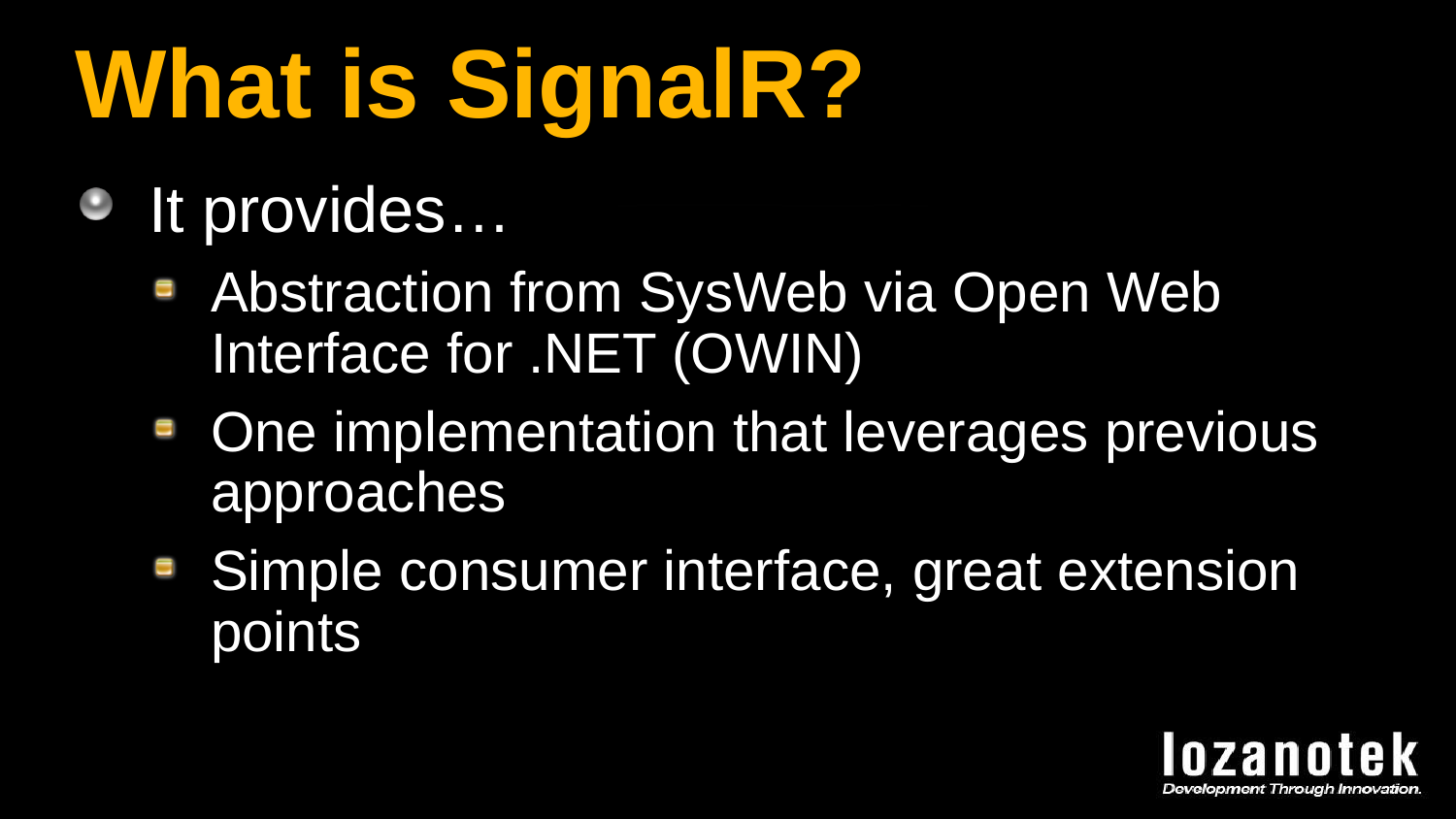

# What is SignalR?
It provides…
Abstraction from SysWeb via Open Web Interface for .NET (OWIN)
One implementation that leverages previous approaches
Simple consumer interface, great extension points